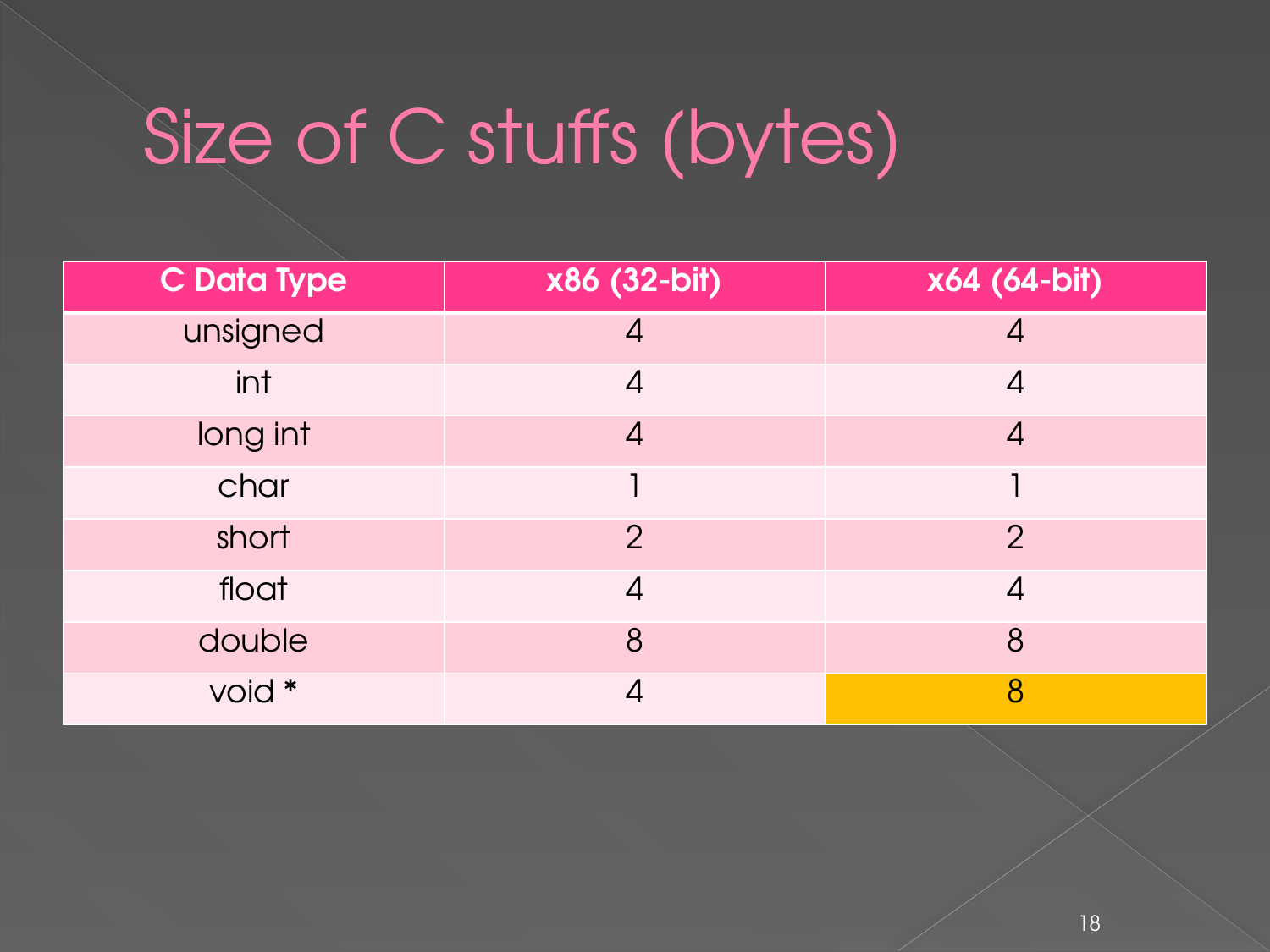

# Size of C stuffs (bytes)
| C Data Type | x86 (32-bit) | x64 (64-bit) |
| --- | --- | --- |
| unsigned | 4 | 4 |
| int | 4 | 4 |
| long int | 4 | 4 |
| char | 1 | 1 |
| short | 2 | 2 |
| float | 4 | 4 |
| double | 8 | 8 |
| void \* | 4 | 8 |
18